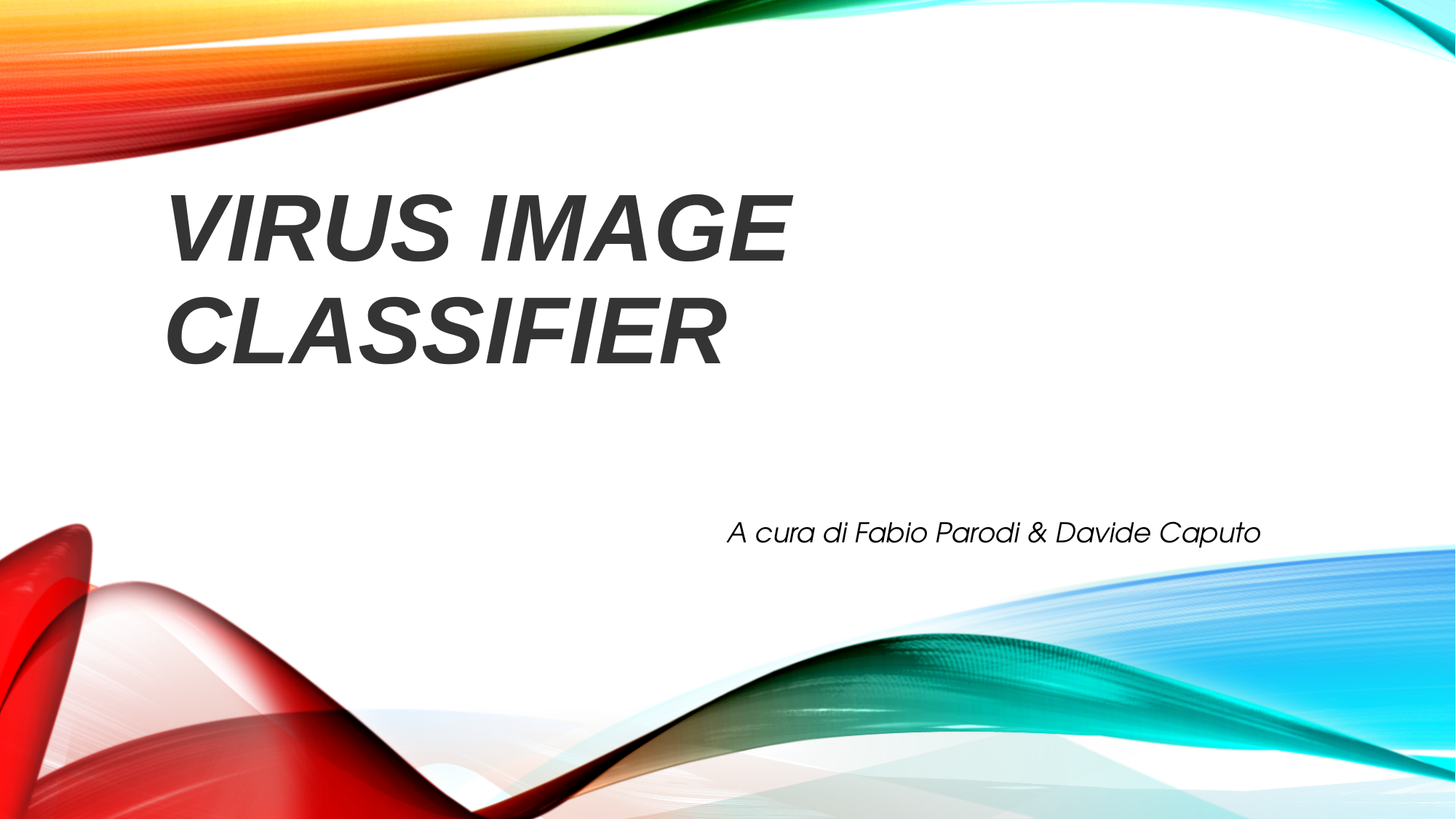

# Virus Image Classifier
A cura di Fabio Parodi & Davide Caputo